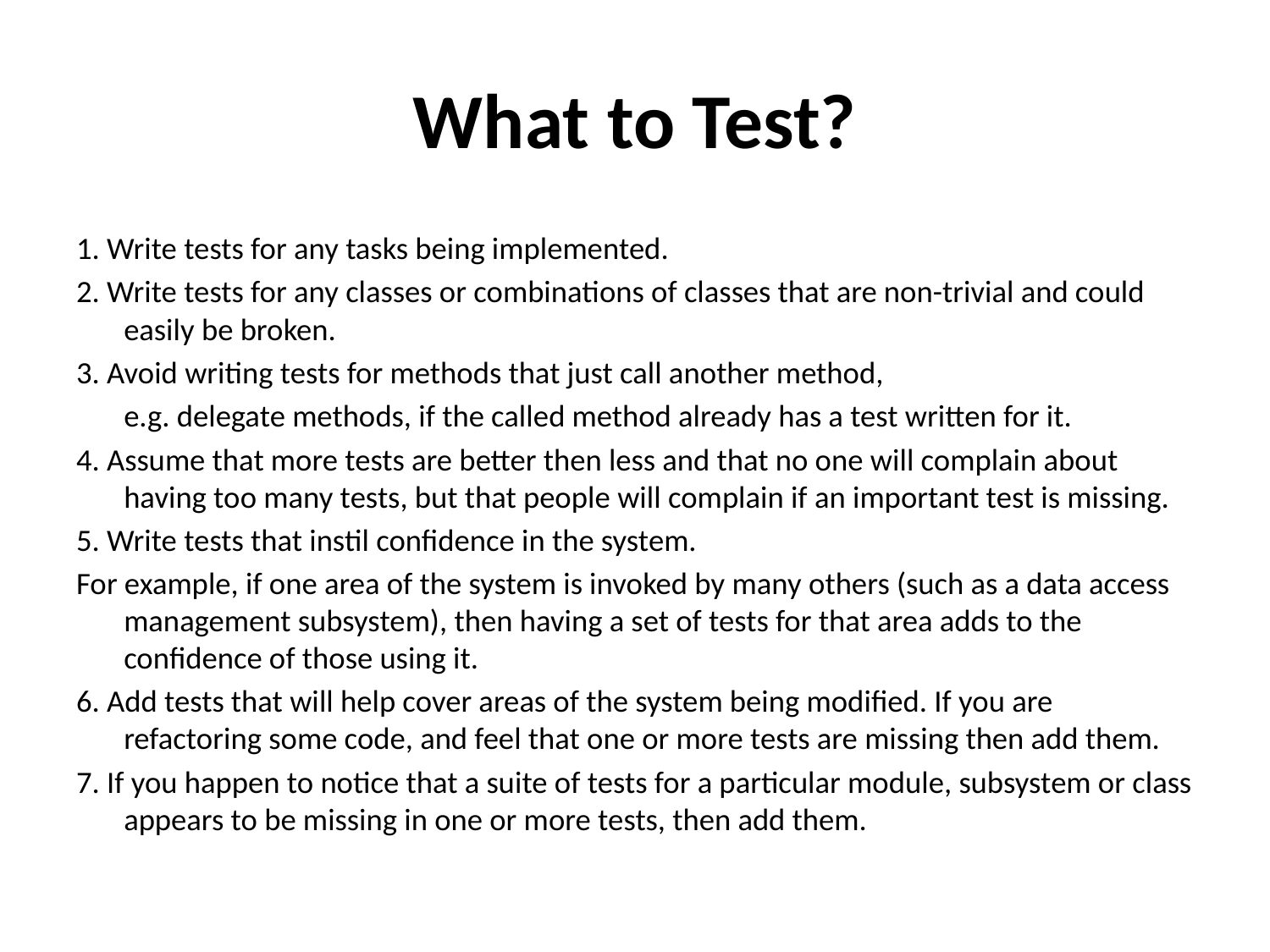

# What to Test?
1. Write tests for any tasks being implemented.
2. Write tests for any classes or combinations of classes that are non-trivial and could easily be broken.
3. Avoid writing tests for methods that just call another method,
	e.g. delegate methods, if the called method already has a test written for it.
4. Assume that more tests are better then less and that no one will complain about having too many tests, but that people will complain if an important test is missing.
5. Write tests that instil confidence in the system.
For example, if one area of the system is invoked by many others (such as a data access management subsystem), then having a set of tests for that area adds to the confidence of those using it.
6. Add tests that will help cover areas of the system being modified. If you are refactoring some code, and feel that one or more tests are missing then add them.
7. If you happen to notice that a suite of tests for a particular module, subsystem or class appears to be missing in one or more tests, then add them.